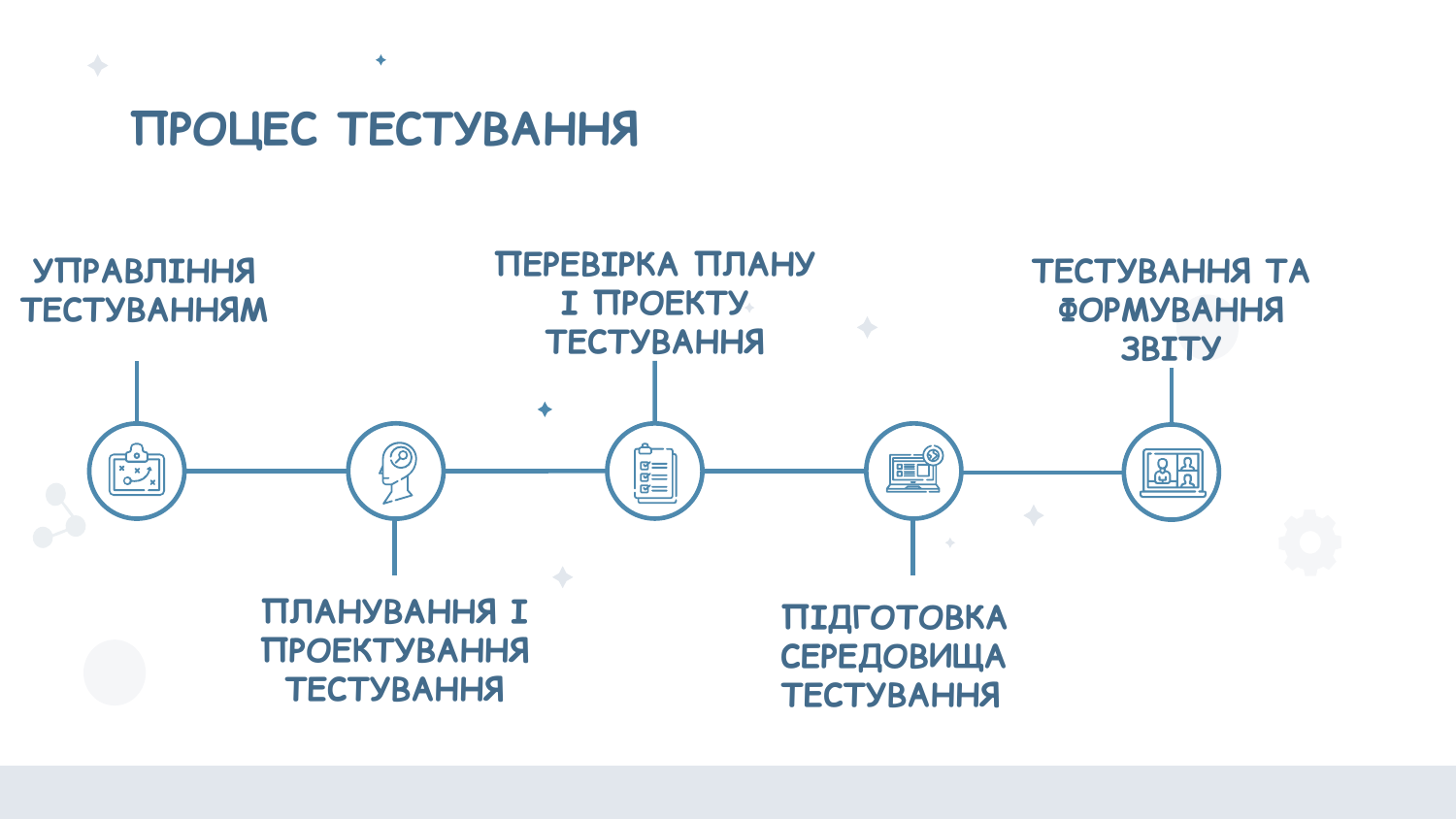

# ПРОЦЕС ТЕСТУВАННЯ
ПЕРЕВІРКА ПЛАНУ І ПРОЕКТУ ТЕСТУВАННЯ
УПРАВЛІННЯ ТЕСТУВАННЯМ
ТЕСТУВАННЯ ТА ФОРМУВАННЯ ЗВІТУ

ПЛАНУВАННЯ І ПРОЕКТУВАННЯ ТЕСТУВАННЯ
ПІДГОТОВКА СЕРЕДОВИЩА ТЕСТУВАННЯ